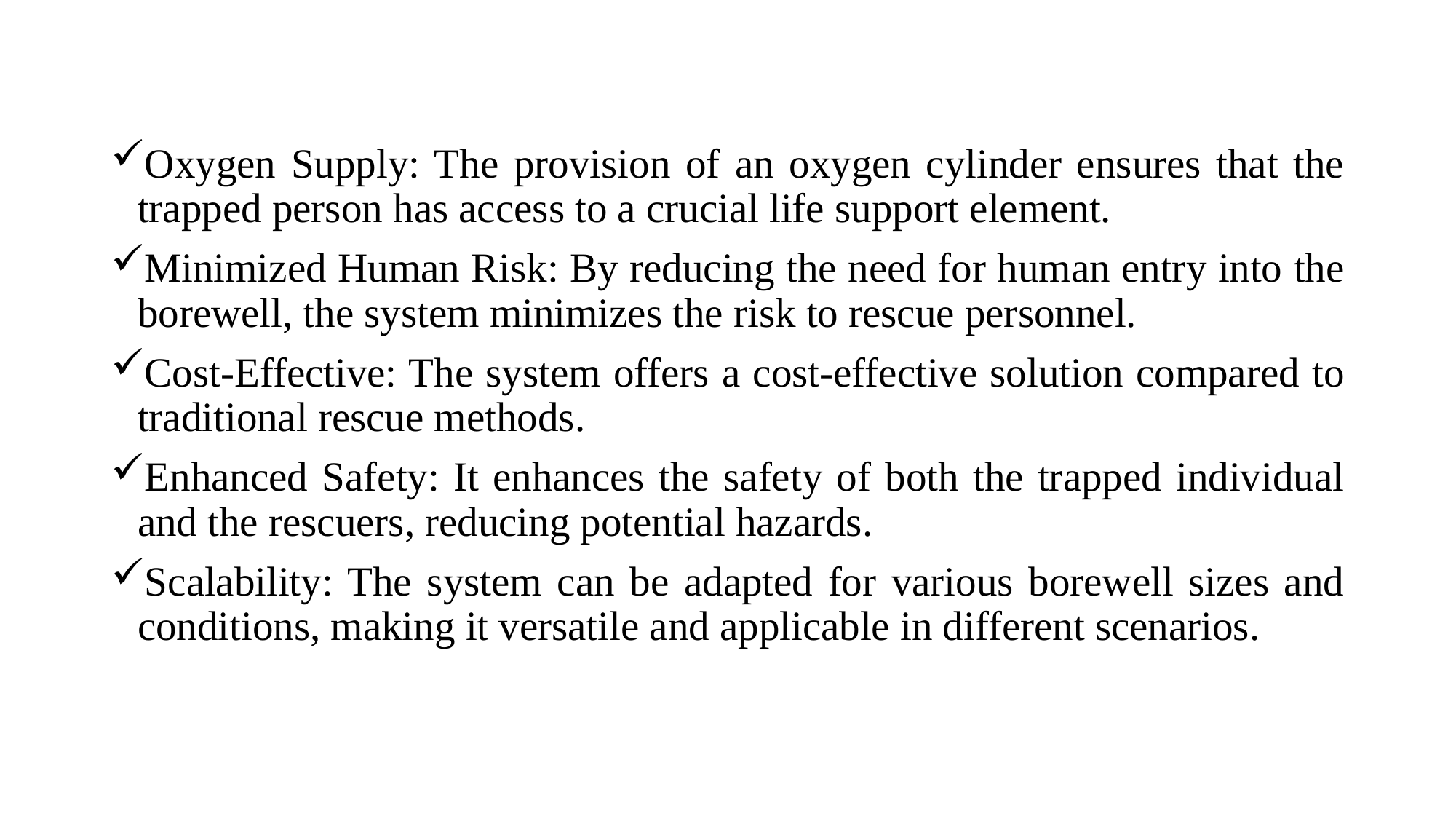

#
Oxygen Supply: The provision of an oxygen cylinder ensures that the trapped person has access to a crucial life support element.
Minimized Human Risk: By reducing the need for human entry into the borewell, the system minimizes the risk to rescue personnel.
Cost-Effective: The system offers a cost-effective solution compared to traditional rescue methods.
Enhanced Safety: It enhances the safety of both the trapped individual and the rescuers, reducing potential hazards.
Scalability: The system can be adapted for various borewell sizes and conditions, making it versatile and applicable in different scenarios.